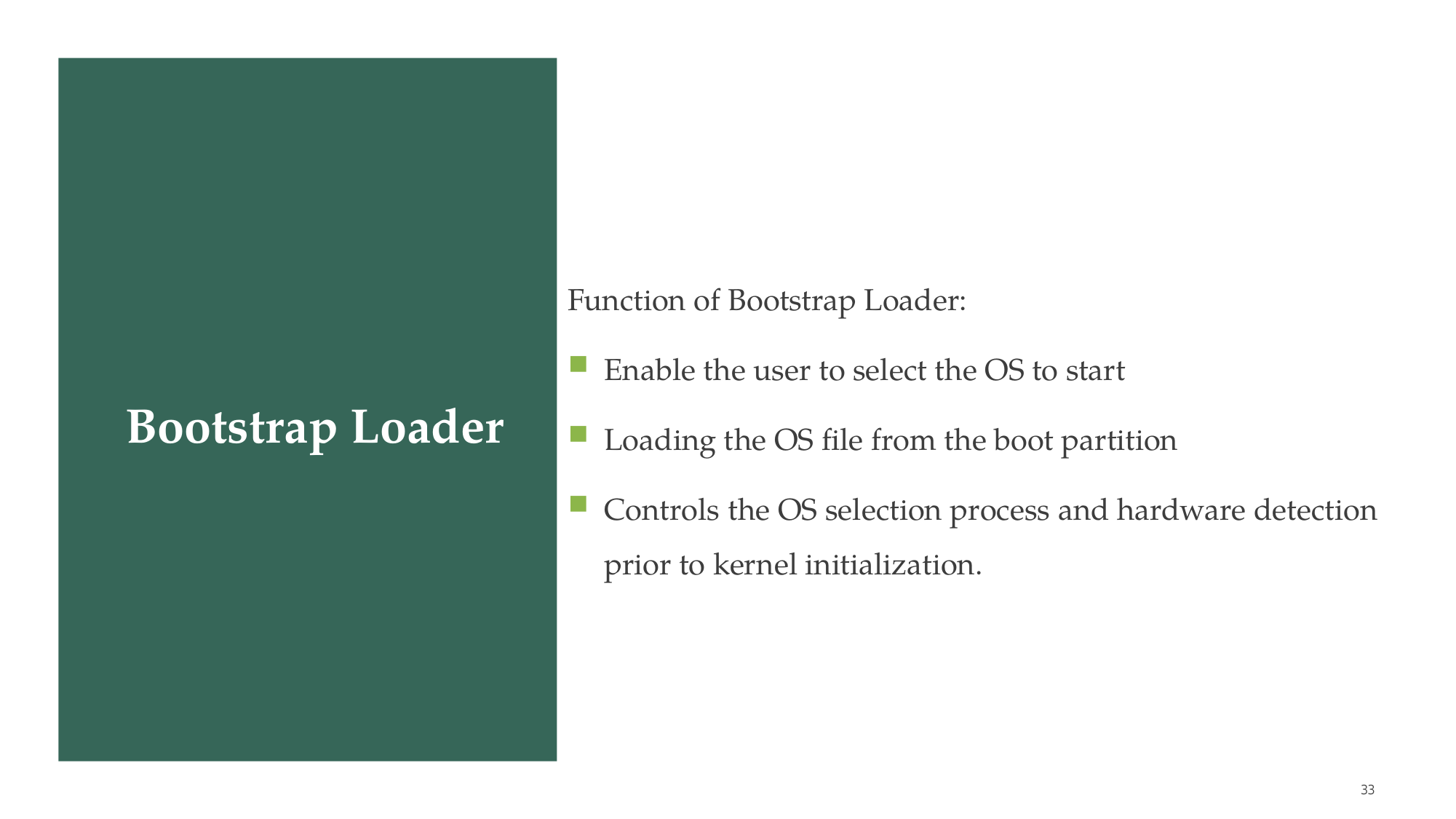

Function of Bootstrap Loader:
Enable the user to select the OS to start
Loading the OS file from the boot partition
Controls the OS selection process and hardware detection prior to kernel initialization.
# Bootstrap Loader
33